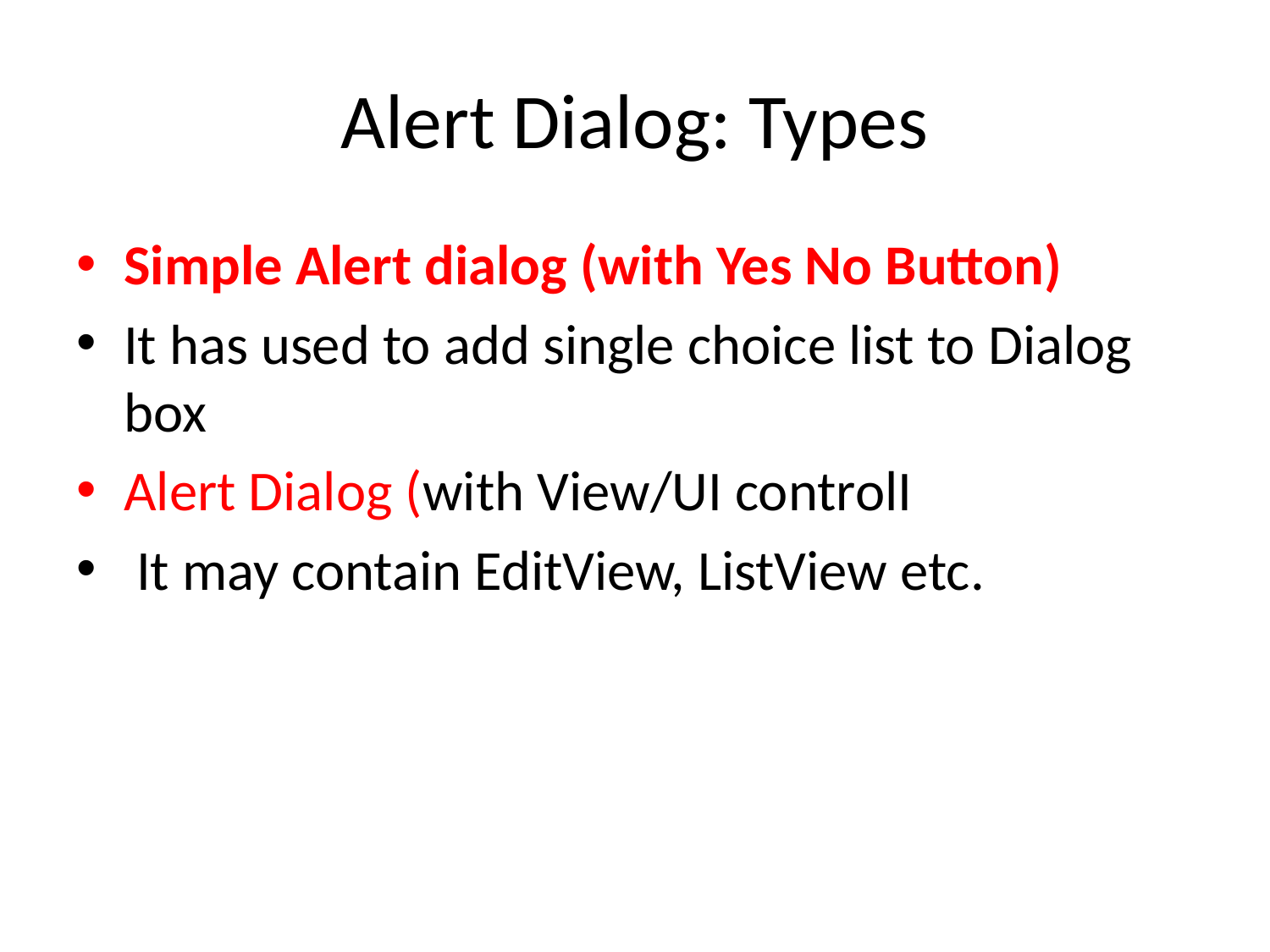

# Alert Dialog: Types
Simple Alert dialog (with Yes No Button)
It has used to add single choice list to Dialog box
Alert Dialog (with View/UI controlI
 It may contain EditView, ListView etc.